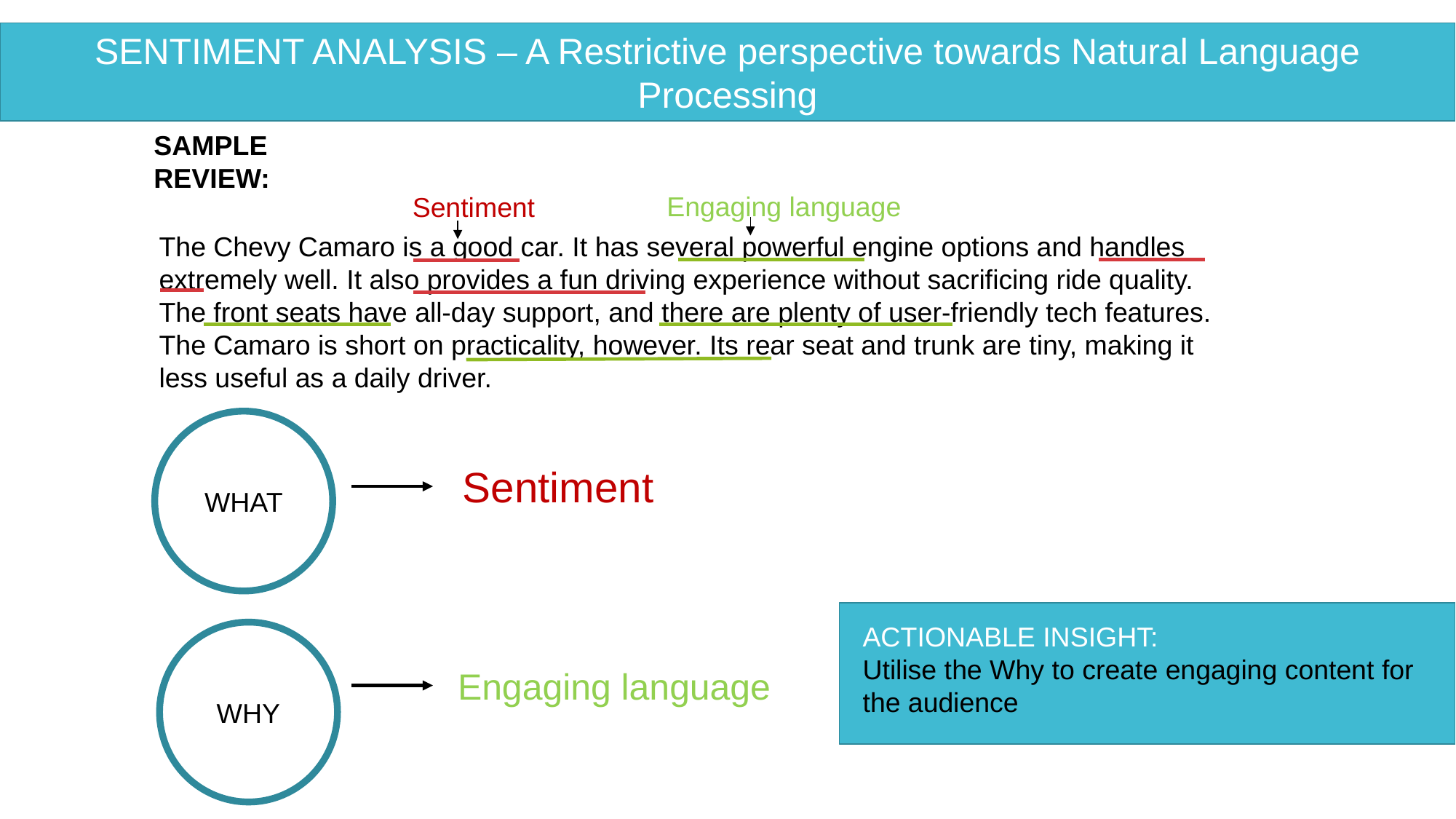

SENTIMENT ANALYSIS – A Restrictive perspective towards Natural Language Processing
SAMPLE REVIEW:
Engaging language
Sentiment
The Chevy Camaro is a good car. It has several powerful engine options and handles extremely well. It also provides a fun driving experience without sacrificing ride quality. The front seats have all-day support, and there are plenty of user-friendly tech features. The Camaro is short on practicality, however. Its rear seat and trunk are tiny, making it less useful as a daily driver.
WHAT
Sentiment

ACTIONABLE INSIGHT:
Utilise the Why to create engaging content for the audience
WHY
Engaging language